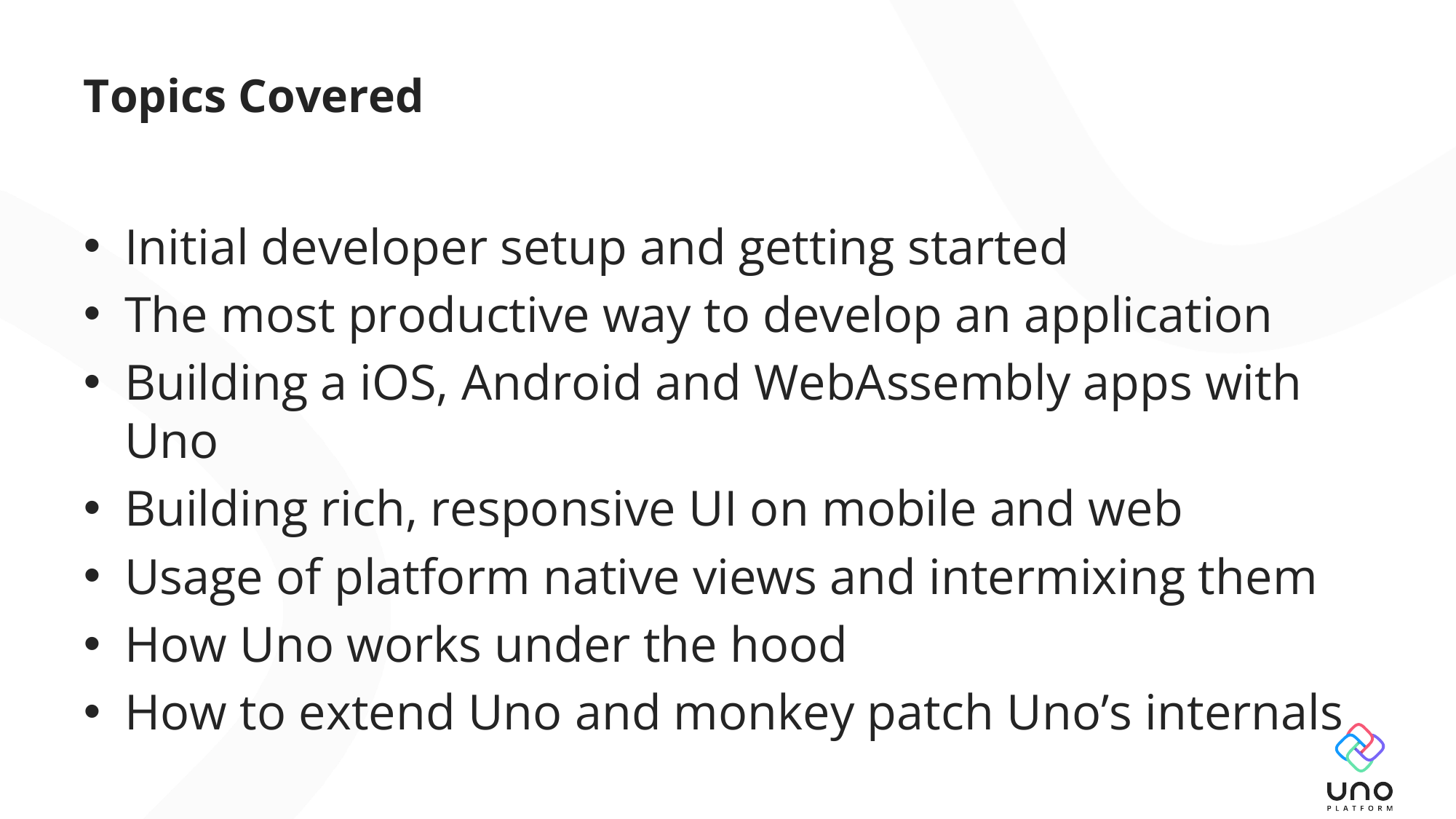

# Topics Covered
Initial developer setup and getting started
The most productive way to develop an application
Building a iOS, Android and WebAssembly apps with Uno
Building rich, responsive UI on mobile and web
Usage of platform native views and intermixing them
How Uno works under the hood
How to extend Uno and monkey patch Uno’s internals